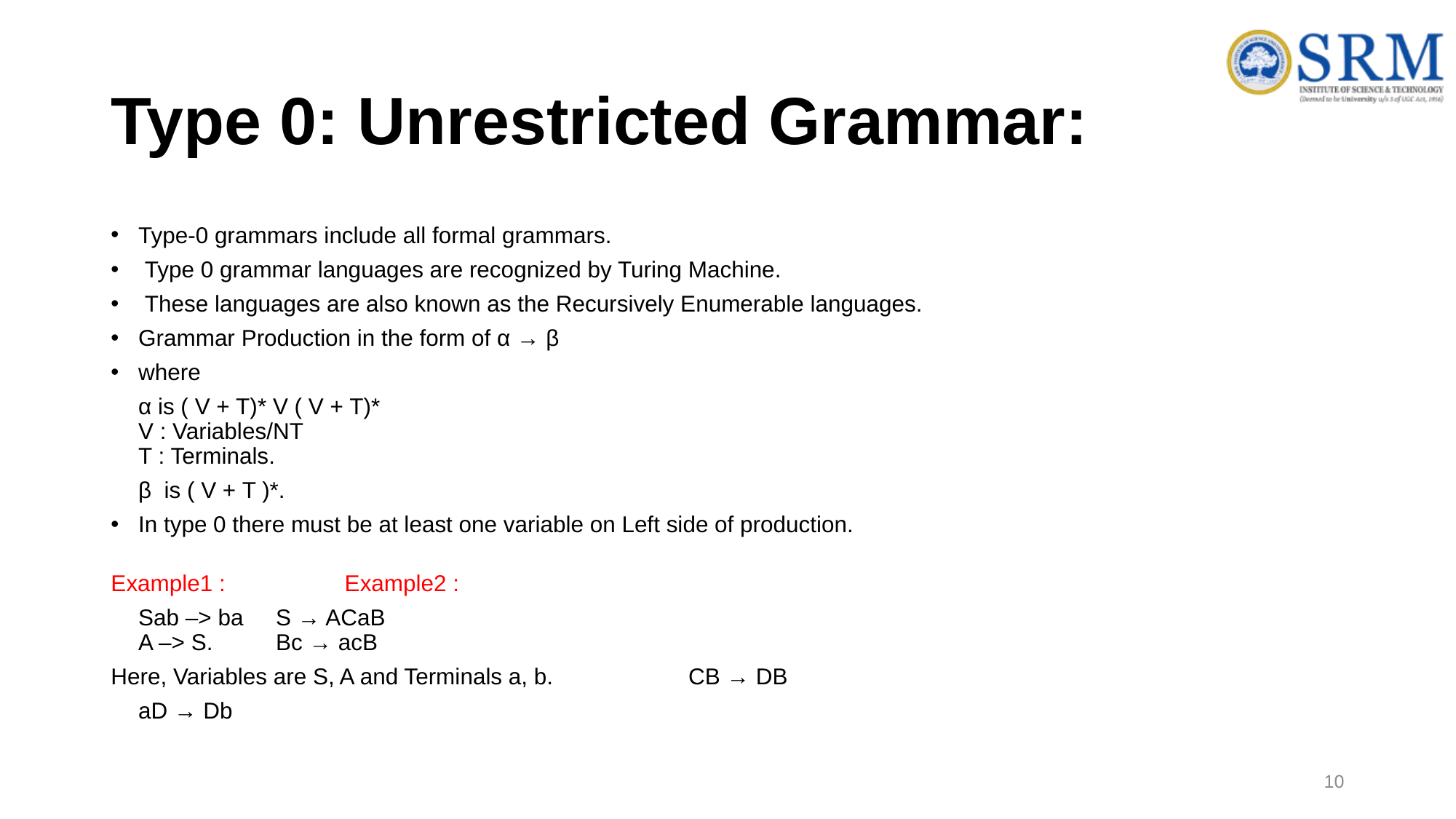

# Type 0: Unrestricted Grammar:
Type-0 grammars include all formal grammars.
 Type 0 grammar languages are recognized by Turing Machine.
 These languages are also known as the Recursively Enumerable languages.
Grammar Production in the form of α → β
where
		α is ( V + T)* V ( V + T)*
		V : Variables/NT
		T : Terminals.
		β  is ( V + T )*.
In type 0 there must be at least one variable on Left side of production.
Example1 : 					   	Example2 :
	Sab –> ba 						S → ACaB
A –> S. 						Bc → acB
Here, Variables are S, A and Terminals a, b.                 		CB → DB
								aD → Db

10